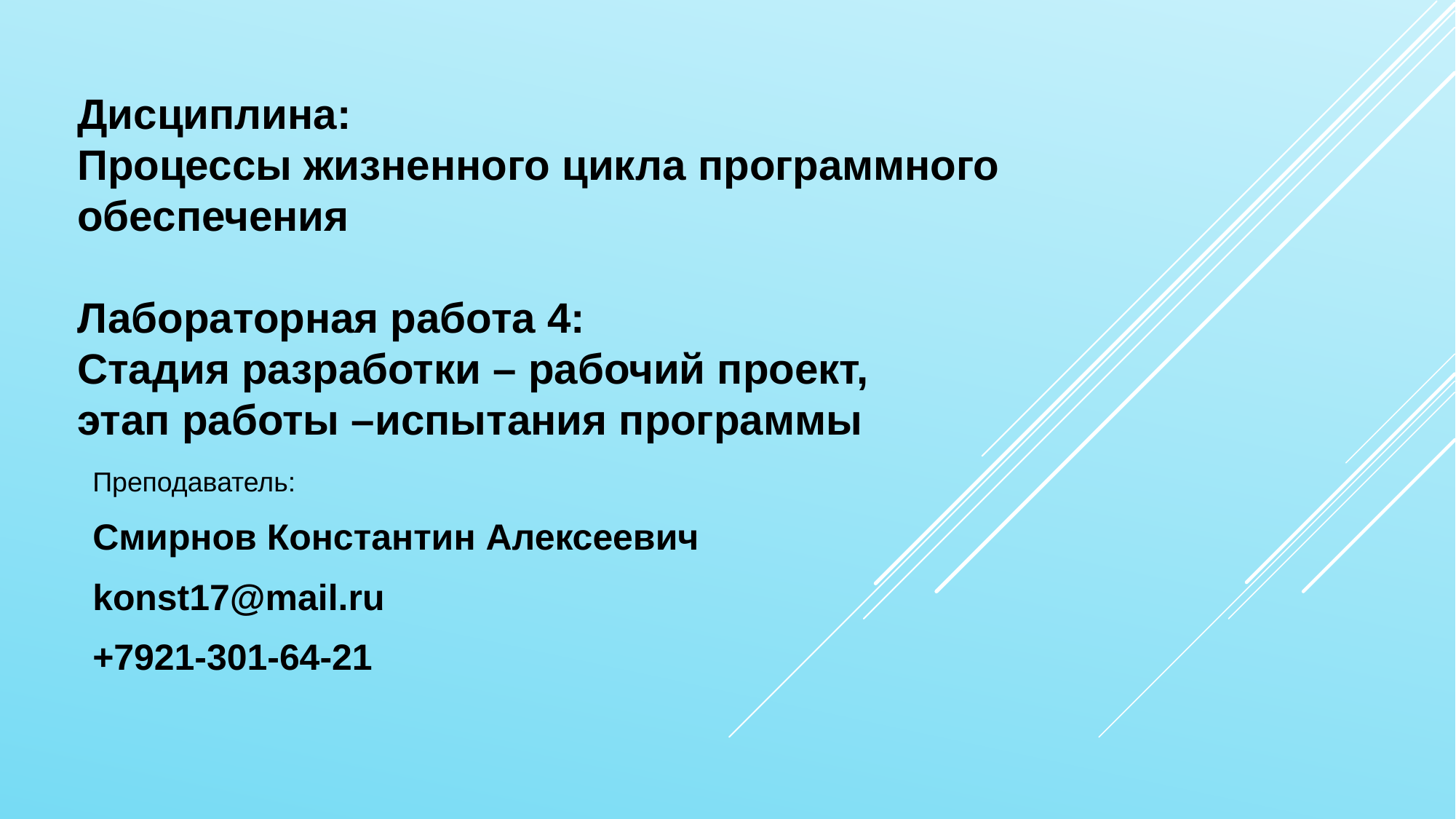

Дисциплина:
Процессы жизненного цикла программного обеспечения

Лабораторная работа 4:
Стадия разработки – рабочий проект,
этап работы –испытания программы
Преподаватель:
Смирнов Константин Алексеевич
kоnst17@mail.ru
+7921-301-64-21